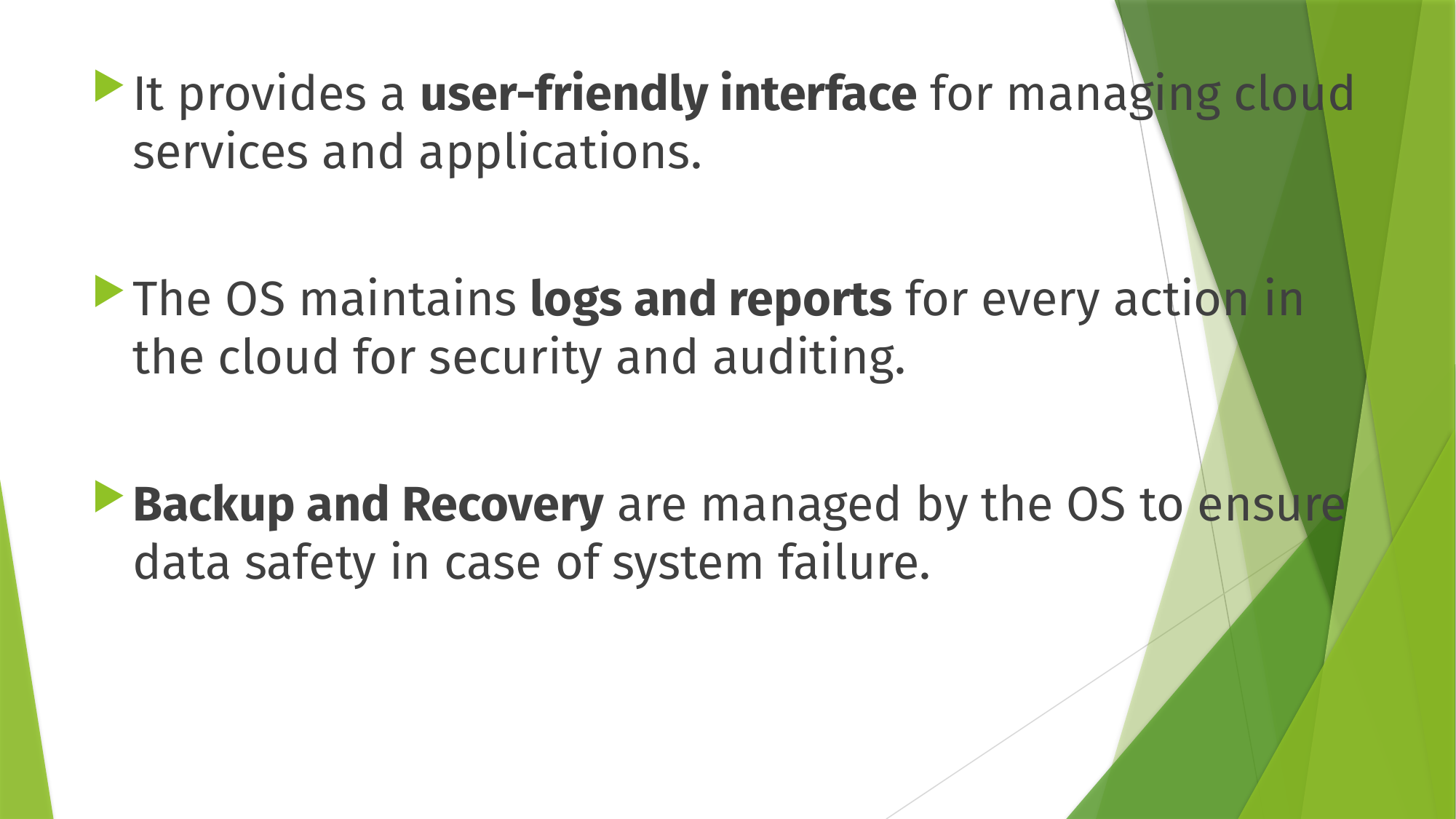

It provides a user-friendly interface for managing cloud services and applications.

The OS maintains logs and reports for every action in the cloud for security and auditing.

Backup and Recovery are managed by the OS to ensure data safety in case of system failure.